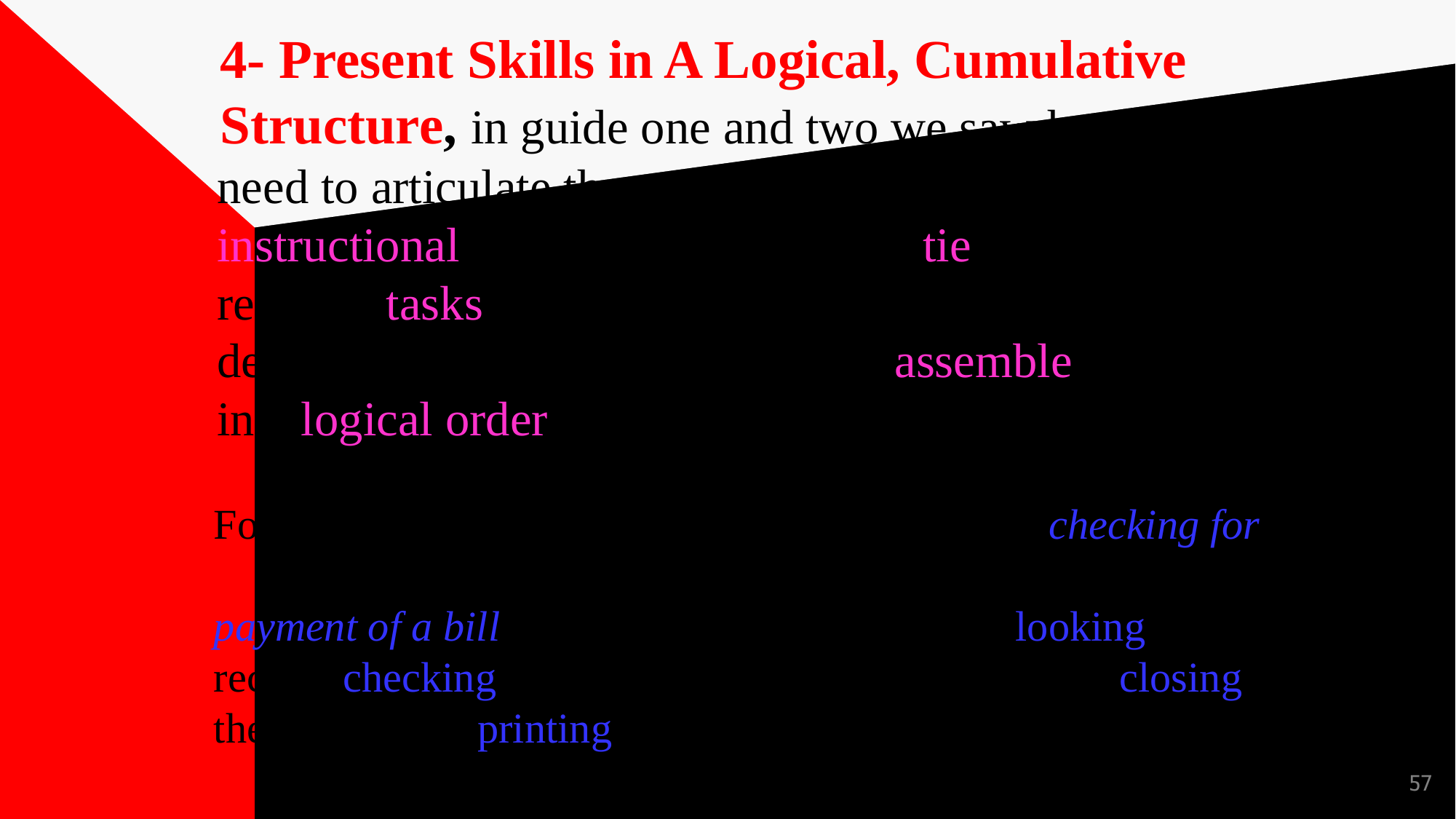

# 4- Present Skills in A Logical, Cumulative Structure, in guide one and two we saw how you need to articulate the program features in the form of instructional objectives, and how to tie these to the relevant tasks in the program. However, the job of designing tutorials requires you to assemble the task in a logical order of lesson. For example in an accounting program scenario (checking for payment of a bill), you might need these tasks: looking up a record, checking the appropriate screen for payment, closing the screen, and printing an invoice for the customer.
57